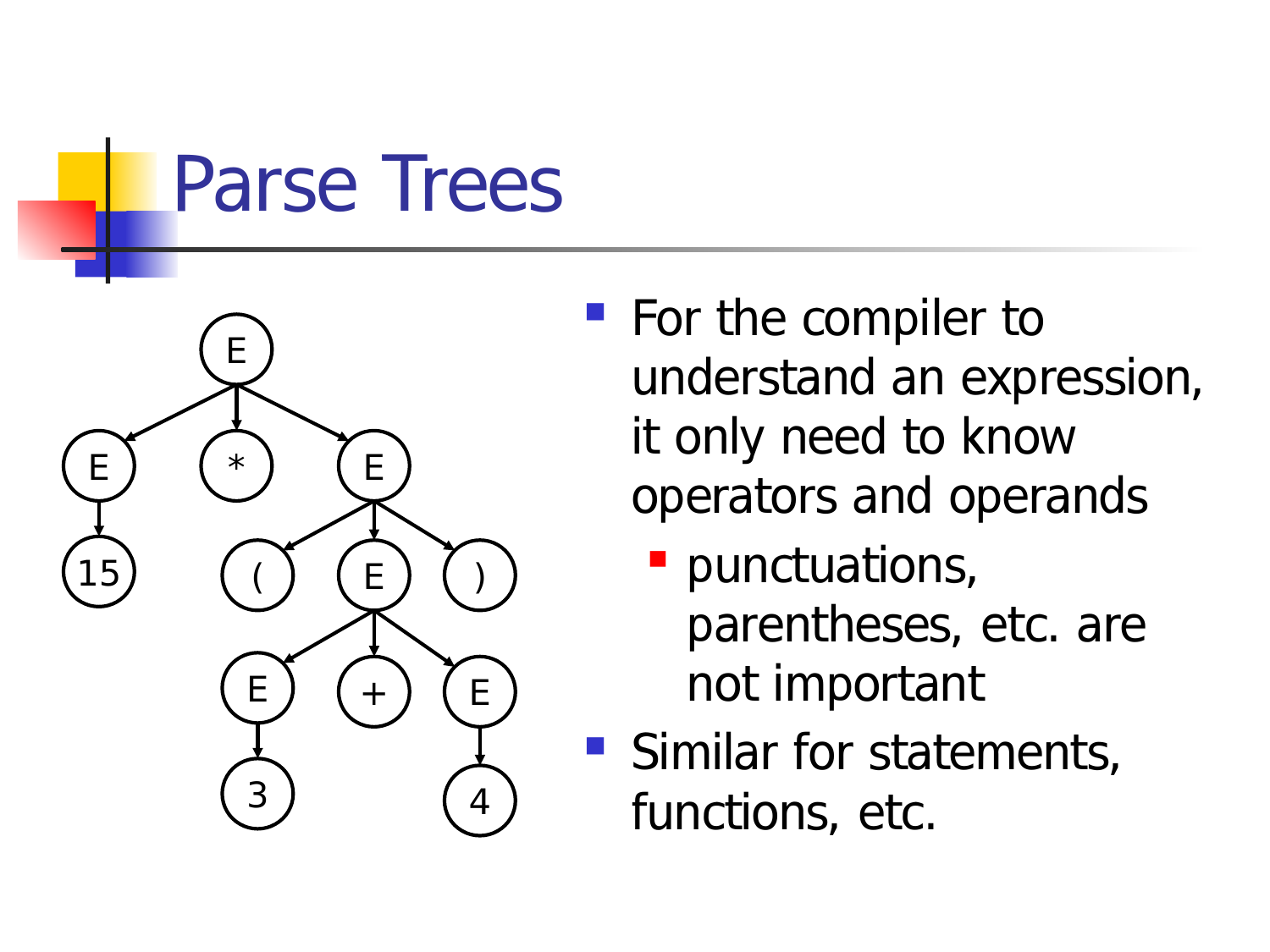

# Parse Trees
For the compiler to understand an expression, it only need to know operators and operands
punctuations, parentheses, etc. are not important
Similar for statements, functions, etc.
E
E
*
E
15
(
E
)
E
+
E
3
4